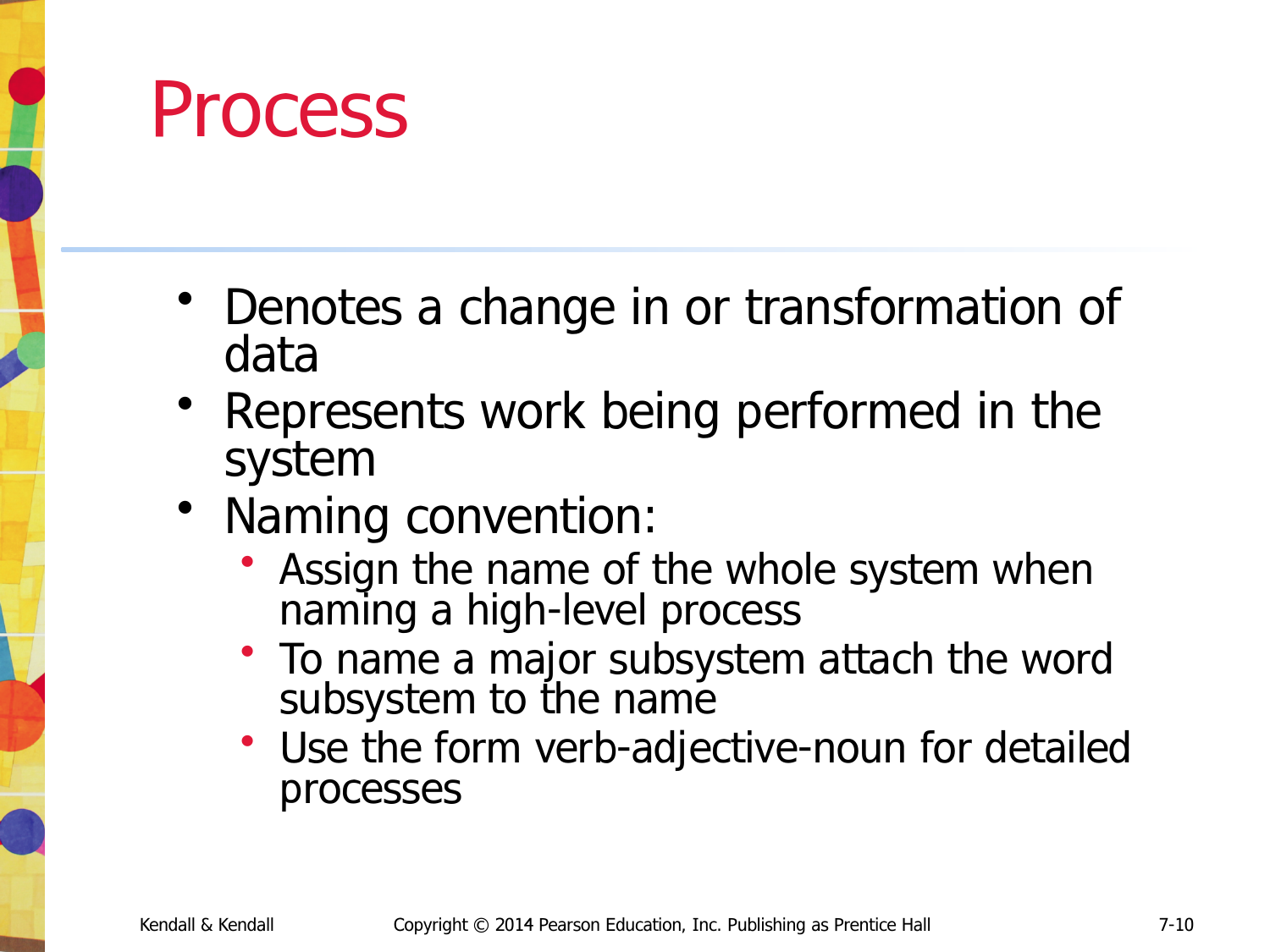

# Process
Denotes a change in or transformation of data
Represents work being performed in the system
Naming convention:
Assign the name of the whole system when naming a high-level process
To name a major subsystem attach the word subsystem to the name
Use the form verb-adjective-noun for detailed processes
Kendall & Kendall	Copyright © 2014 Pearson Education, Inc. Publishing as Prentice Hall
7-10